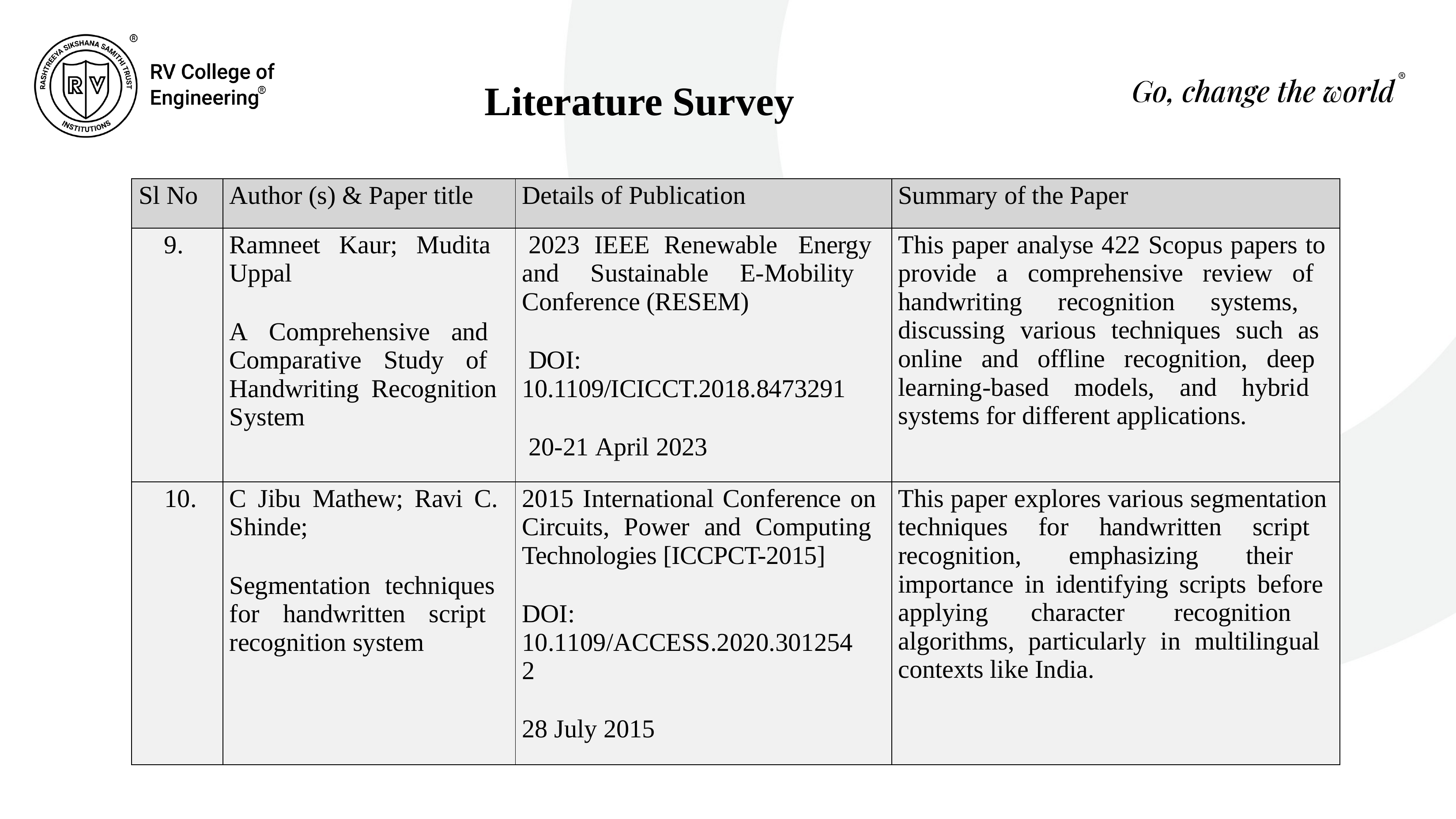

# Literature Survey
| Sl No | Author (s) & Paper title | Details of Publication | Summary of the Paper |
| --- | --- | --- | --- |
| 9. | Ramneet Kaur; Mudita Uppal A Comprehensive and Comparative Study of Handwriting Recognition System | 2023 IEEE Renewable Energy and Sustainable E-Mobility Conference (RESEM) DOI: 10.1109/ICICCT.2018.8473291 20-21 April 2023 | This paper analyse 422 Scopus papers to provide a comprehensive review of handwriting recognition systems, discussing various techniques such as online and offline recognition, deep learning-based models, and hybrid systems for different applications. |
| 10. | C Jibu Mathew; Ravi C. Shinde; Segmentation techniques for handwritten script recognition system | 2015 International Conference on Circuits, Power and Computing Technologies [ICCPCT-2015] DOI: 10.1109/ACCESS.2020.3012542 28 July 2015 | This paper explores various segmentation techniques for handwritten script recognition, emphasizing their importance in identifying scripts before applying character recognition algorithms, particularly in multilingual contexts like India. |